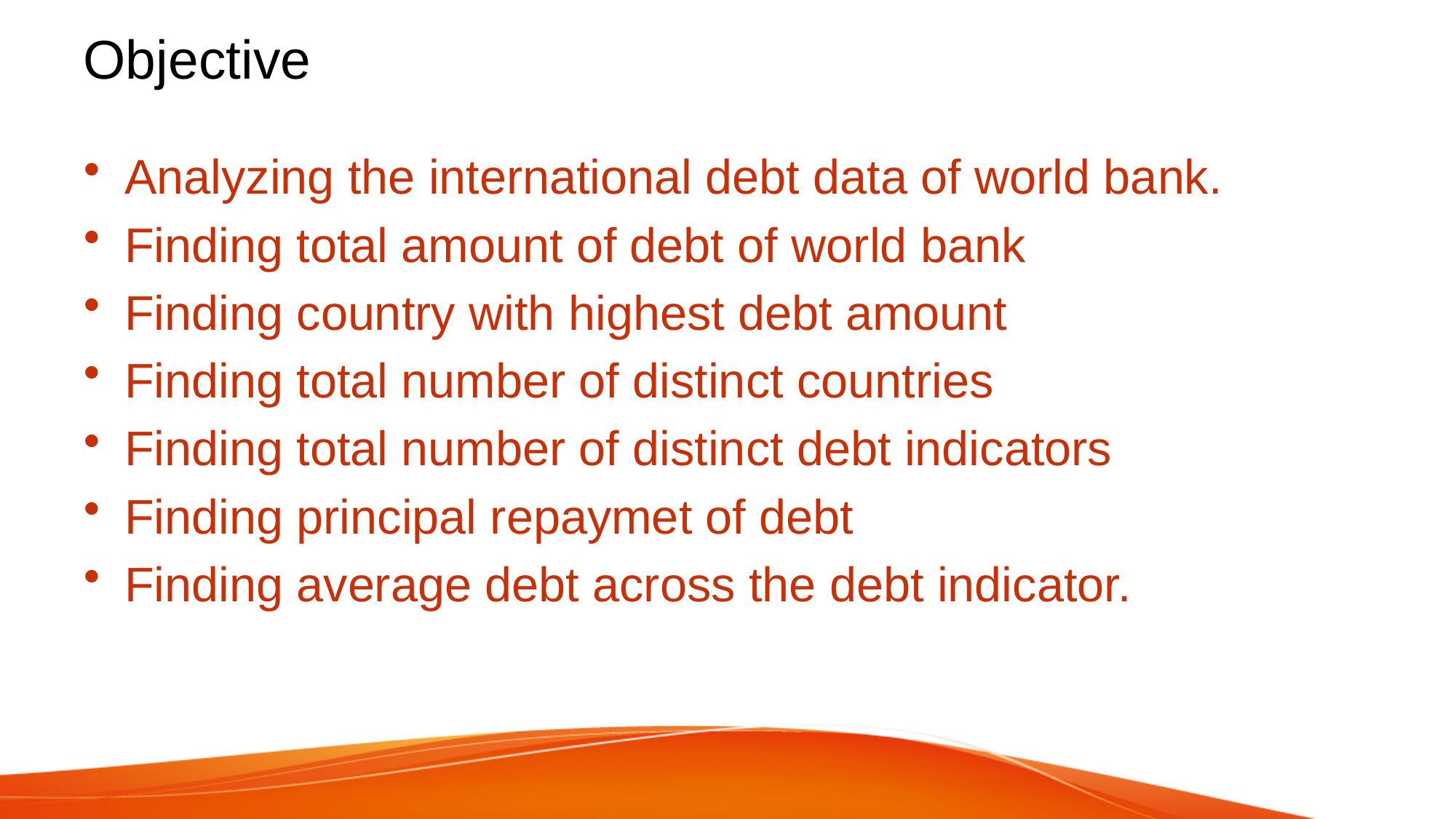

# Objective
Analyzing the international debt data of world bank.
Finding total amount of debt of world bank
Finding country with highest debt amount
Finding total number of distinct countries
Finding total number of distinct debt indicators
Finding principal repaymet of debt
Finding average debt across the debt indicator.